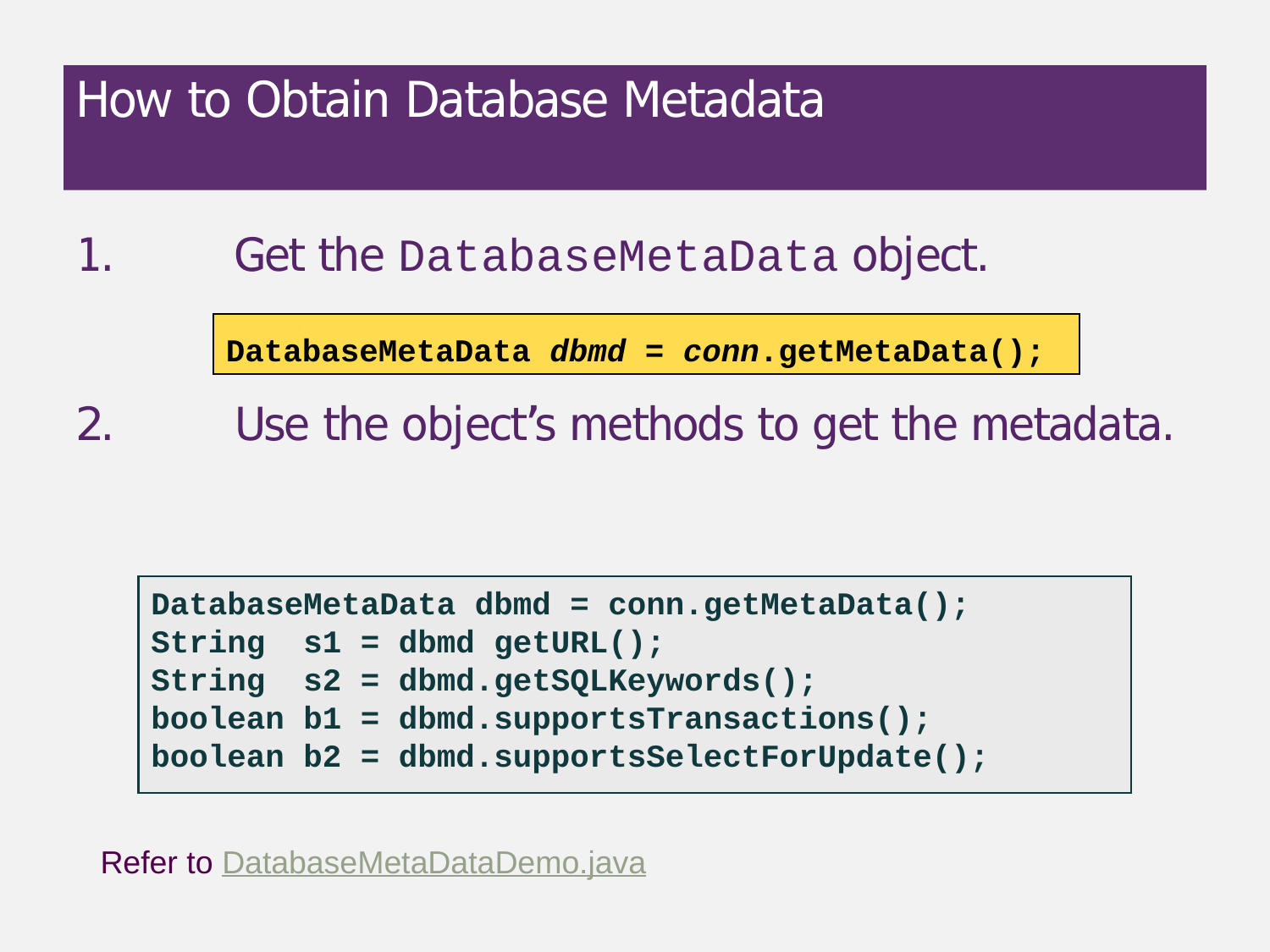

# How to Obtain Database Metadata
1. 	Get the DatabaseMetaData object.
2. 	Use the object’s methods to get the metadata.
DatabaseMetaData dbmd = conn.getMetaData();
DatabaseMetaData dbmd = conn.getMetaData();
String  s1 = dbmd getURL();
String  s2 = dbmd.getSQLKeywords();
boolean b1 = dbmd.supportsTransactions();
boolean b2 = dbmd.supportsSelectForUpdate();
Refer to DatabaseMetaDataDemo.java